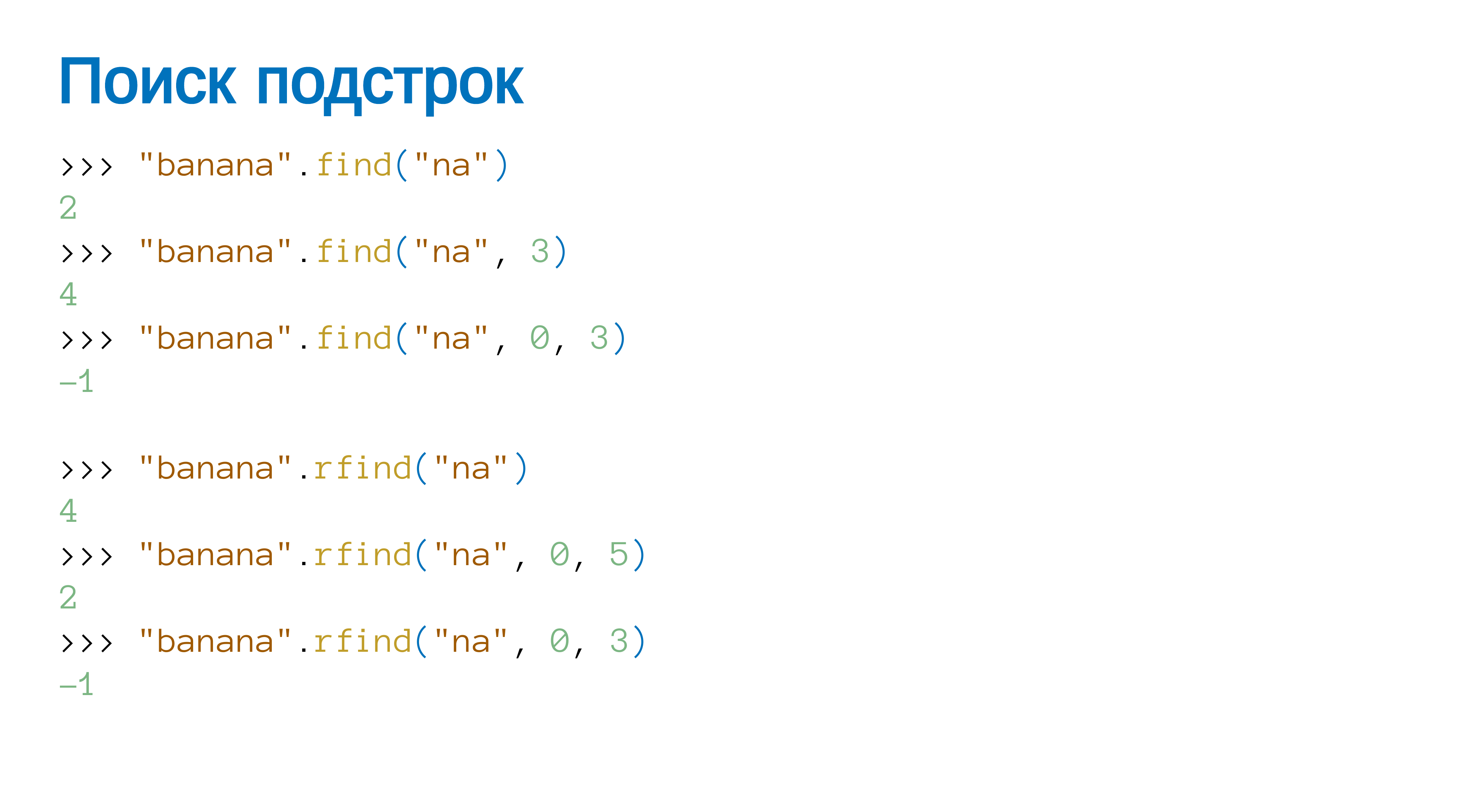

# Поиск подстрок
>>> "banana".find("na")
2
>>> "banana".find("na", 3)
4
>>> "banana".find("na", 0, 3)
-1

>>> "banana".rfind("na")
4
>>> "banana".rfind("na", 0, 5)
2
>>> "banana".rfind("na", 0, 3)
-1
53